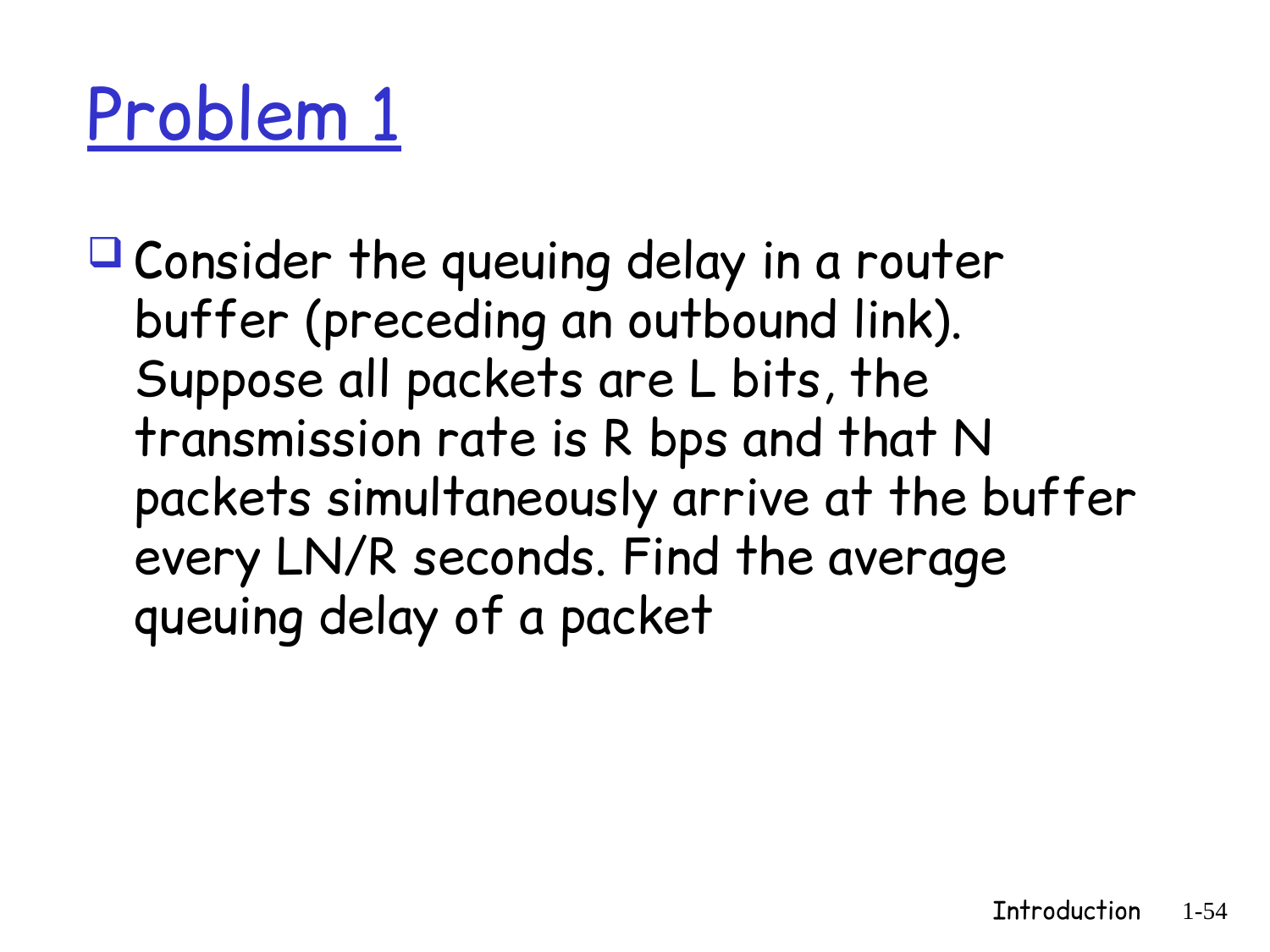

# Problem 1
Consider the queuing delay in a router buffer (preceding an outbound link). Suppose all packets are L bits, the transmission rate is R bps and that N packets simultaneously arrive at the buffer every LN/R seconds. Find the average queuing delay of a packet
 Introduction
1-54